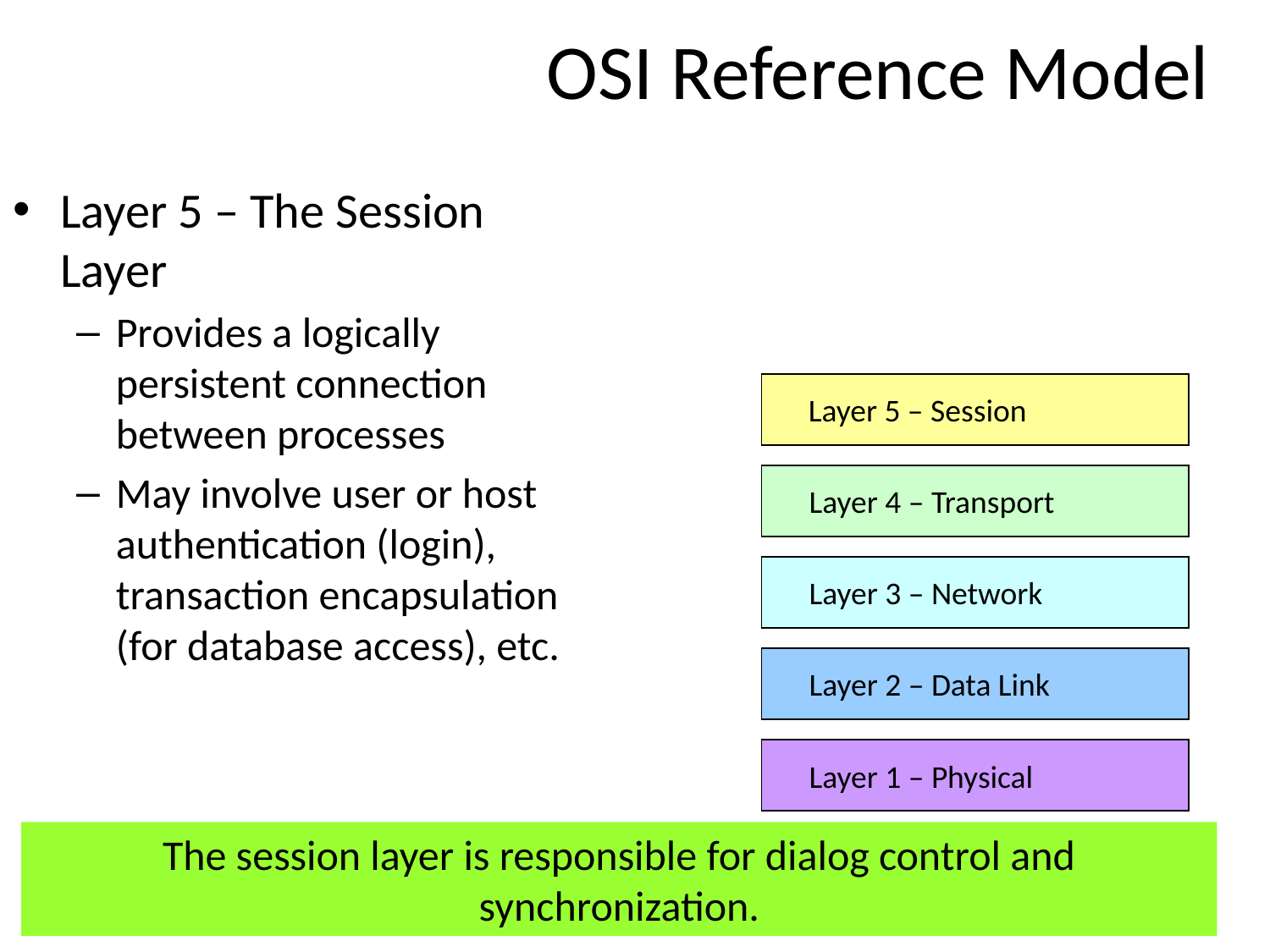

# OSI Reference Model
Layer 5 – The Session Layer
Provides a logically persistent connection between processes
May involve user or host authentication (login), transaction encapsulation (for database access), etc.

Layer 5 – Session

Layer 4 – Transport

Layer 3 – Network

Layer 2 – Data Link

Layer 1 – Physical
The session layer is responsible for dialog control and synchronization.
16